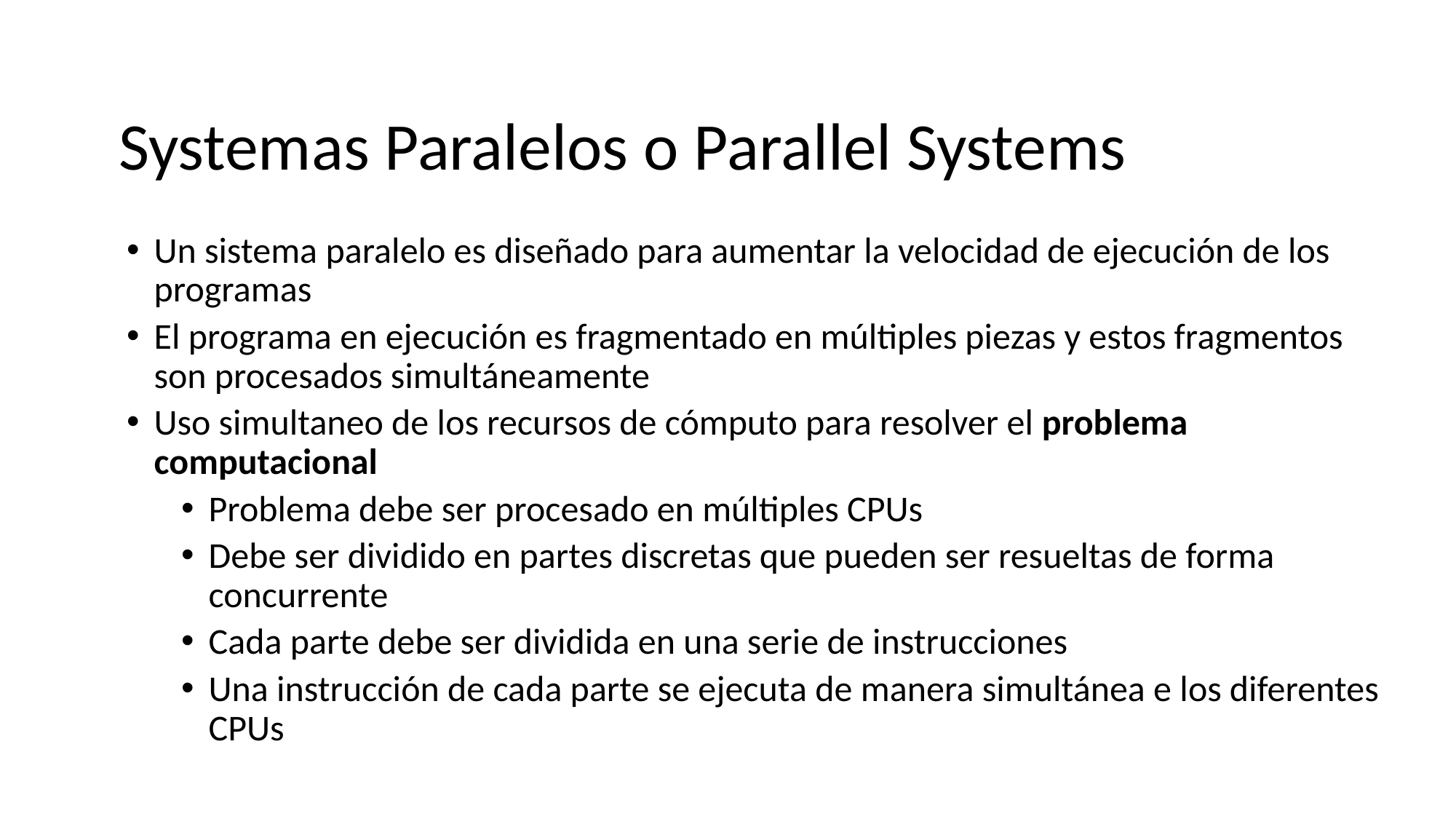

# Systemas Paralelos o Parallel Systems
Un sistema paralelo es diseñado para aumentar la velocidad de ejecución de los programas
El programa en ejecución es fragmentado en múltiples piezas y estos fragmentos son procesados simultáneamente
Uso simultaneo de los recursos de cómputo para resolver el problema computacional
Problema debe ser procesado en múltiples CPUs
Debe ser dividido en partes discretas que pueden ser resueltas de forma concurrente
Cada parte debe ser dividida en una serie de instrucciones
Una instrucción de cada parte se ejecuta de manera simultánea e los diferentes CPUs